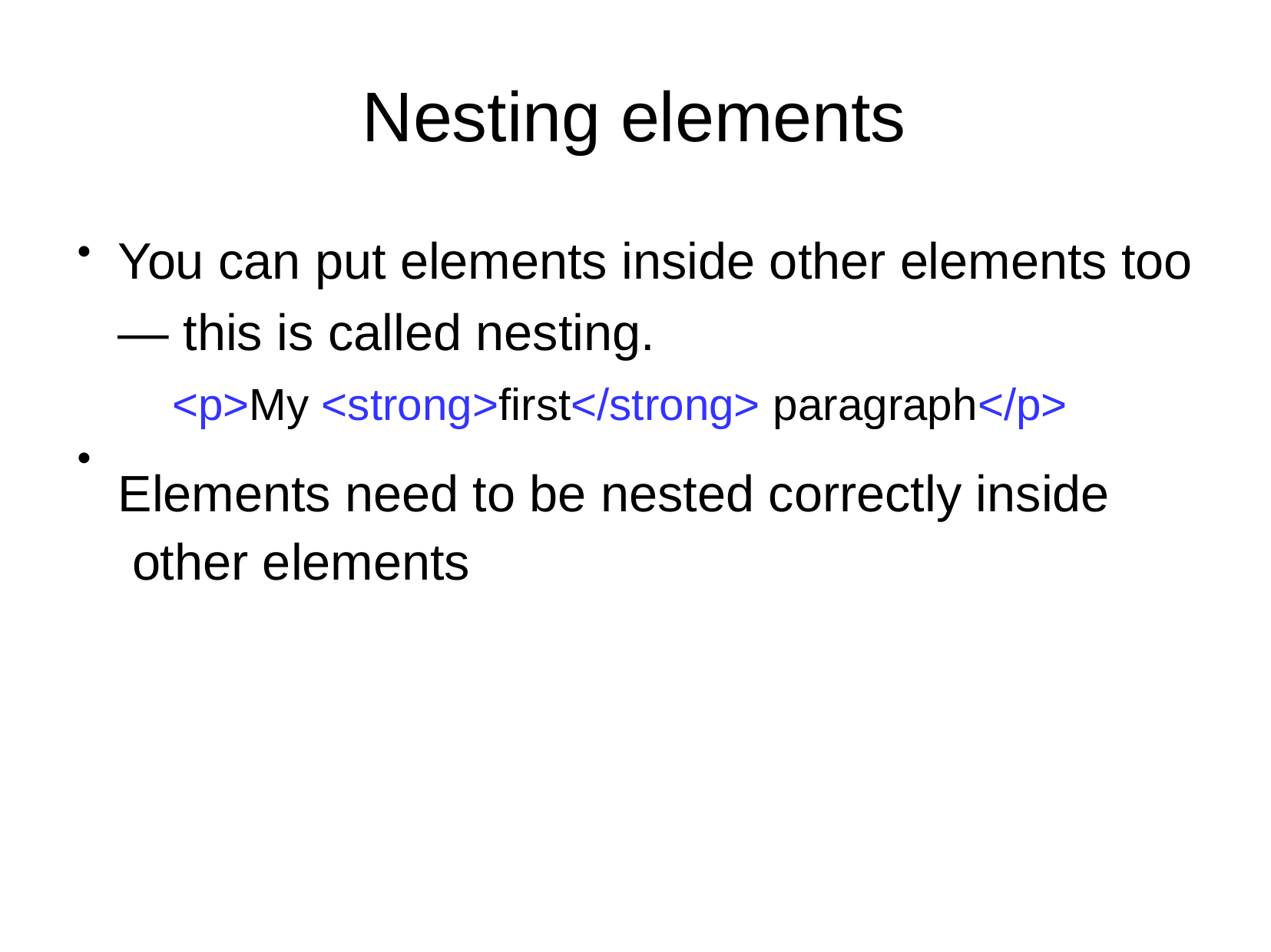

# Nesting elements
You can put elements inside other elements too
— this is called nesting.
<p>My <strong>first</strong> paragraph</p>
Elements need to be nested correctly inside  other elements
●
●